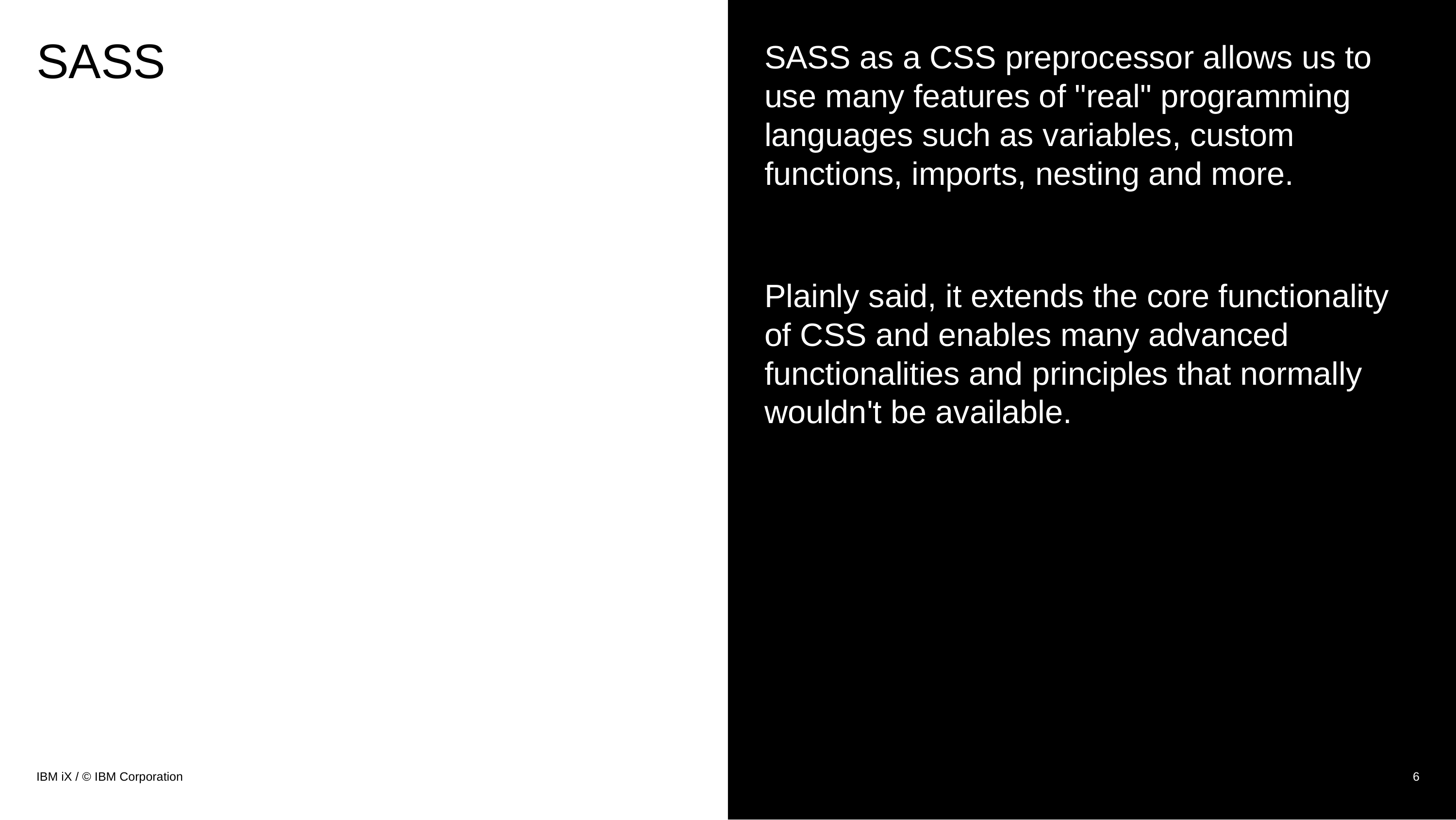

# SASS
SASS as a CSS preprocessor allows us to use many features of "real" programming languages such as variables, custom functions, imports, nesting and more.

Plainly said, it extends the core functionality of CSS and enables many advanced functionalities and principles that normally wouldn't be available.
IBM iX / © IBM Corporation
6